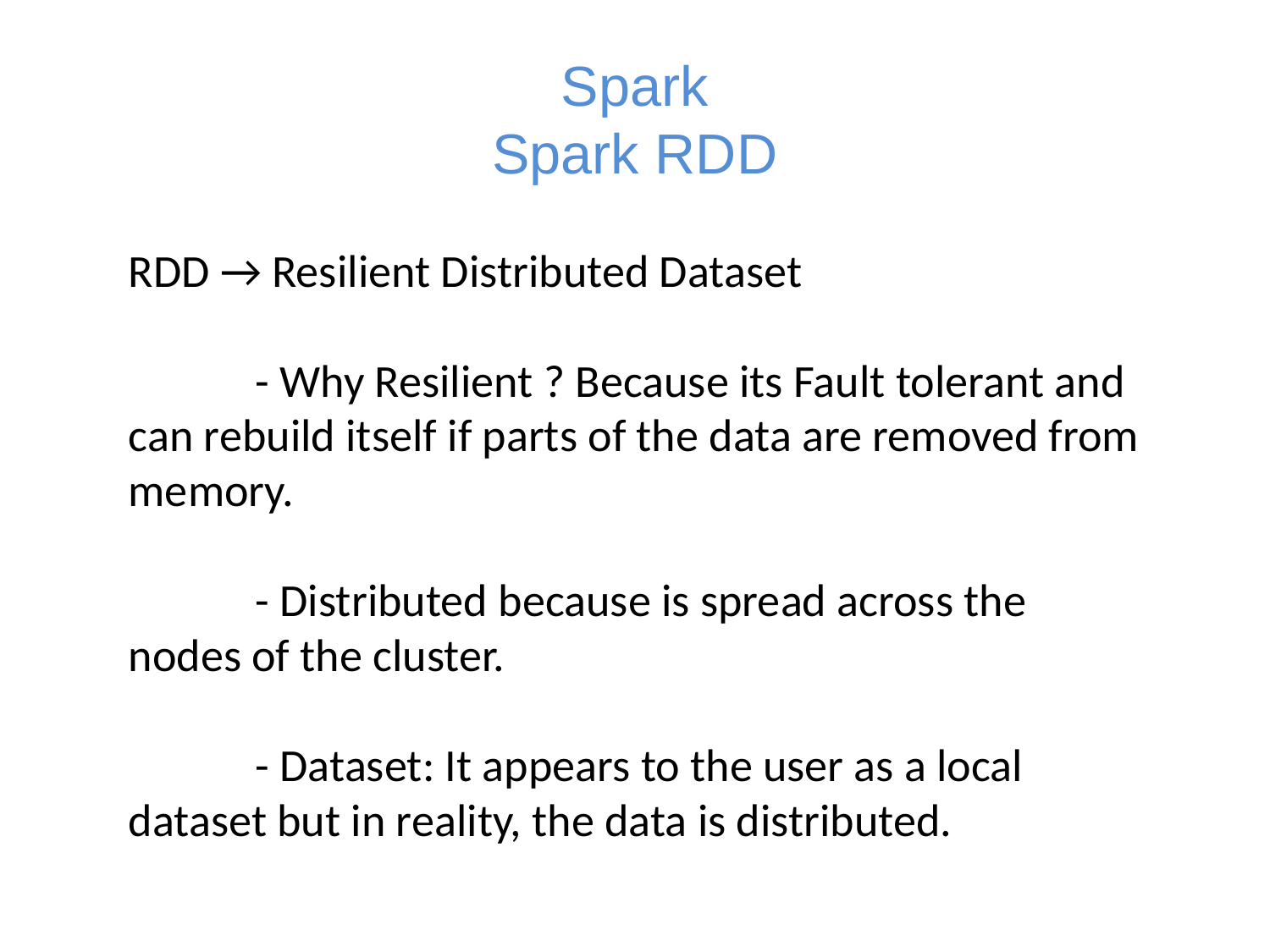

# Spark Spark RDD
RDD → Resilient Distributed Dataset

	- Why Resilient ? Because its Fault tolerant and can rebuild itself if parts of the data are removed from memory.

	- Distributed because is spread across the nodes of the cluster.

	- Dataset: It appears to the user as a local dataset but in reality, the data is distributed.